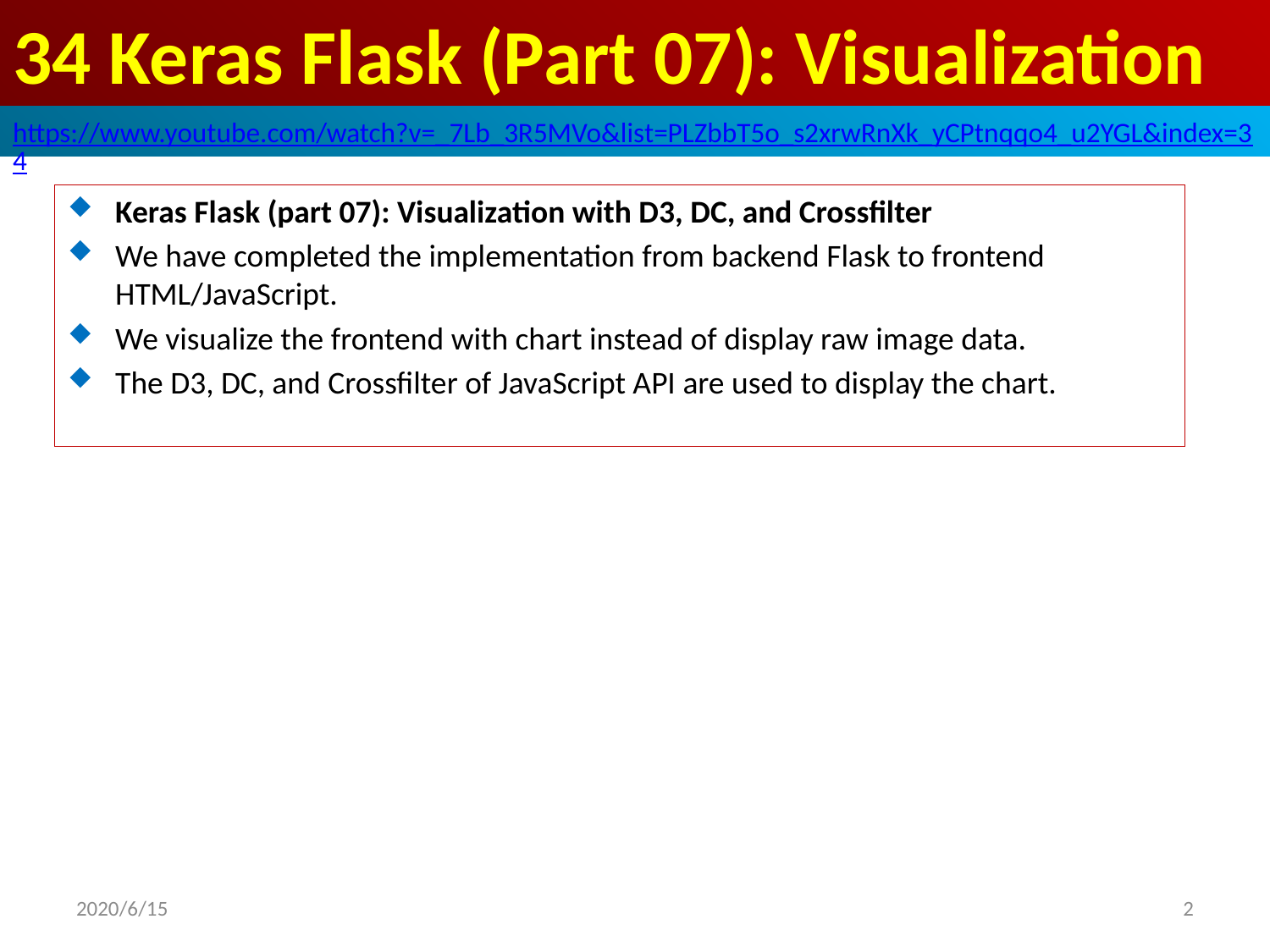

# 34 Keras Flask (Part 07): Visualization
https://www.youtube.com/watch?v=_7Lb_3R5MVo&list=PLZbbT5o_s2xrwRnXk_yCPtnqqo4_u2YGL&index=34
Keras Flask (part 07): Visualization with D3, DC, and Crossfilter
We have completed the implementation from backend Flask to frontend HTML/JavaScript.
We visualize the frontend with chart instead of display raw image data.
The D3, DC, and Crossfilter of JavaScript API are used to display the chart.
2020/6/15
2